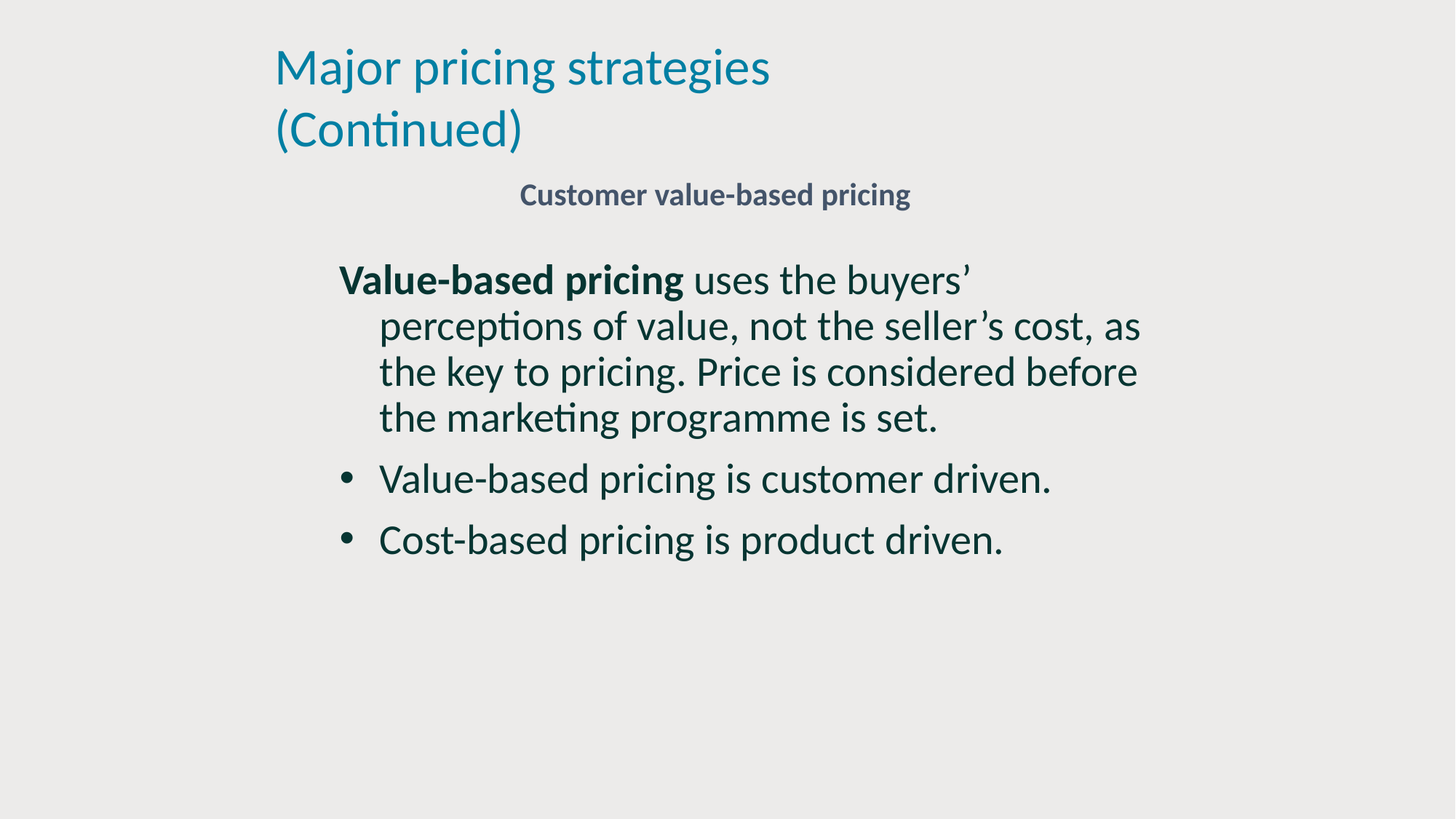

# Major pricing strategies (Continued)
Customer value-based pricing

Value-based pricing uses the buyers’ perceptions of value, not the seller’s cost, as the key to pricing. Price is considered before the marketing programme is set.
Value-based pricing is customer driven.
Cost-based pricing is product driven.